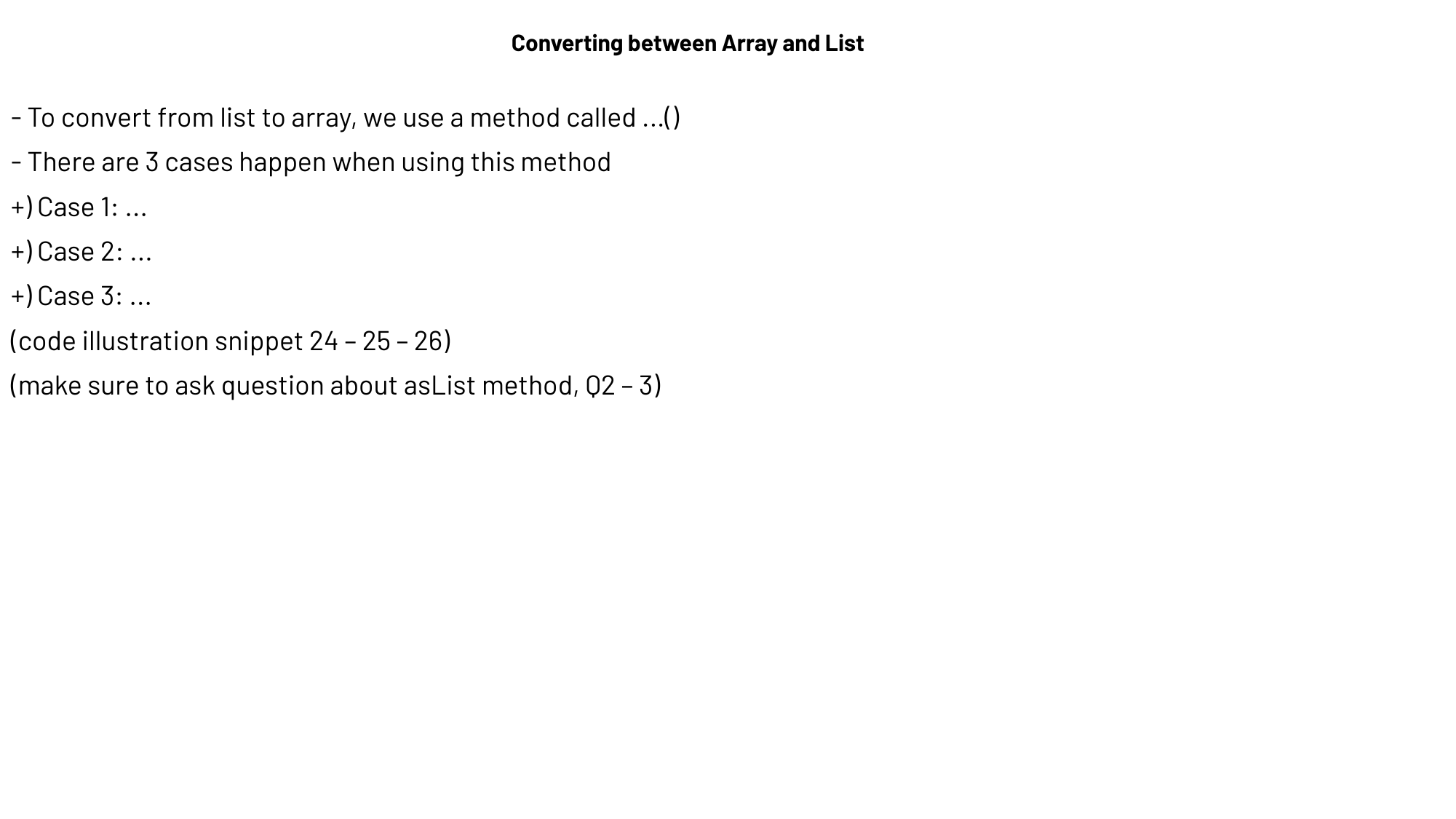

Converting between Array and List
- To convert from list to array, we use a method called ...()
- There are 3 cases happen when using this method
+) Case 1: ...
+) Case 2: ...
+) Case 3: ...
(code illustration snippet 24 – 25 – 26)
(make sure to ask question about asList method, Q2 – 3)